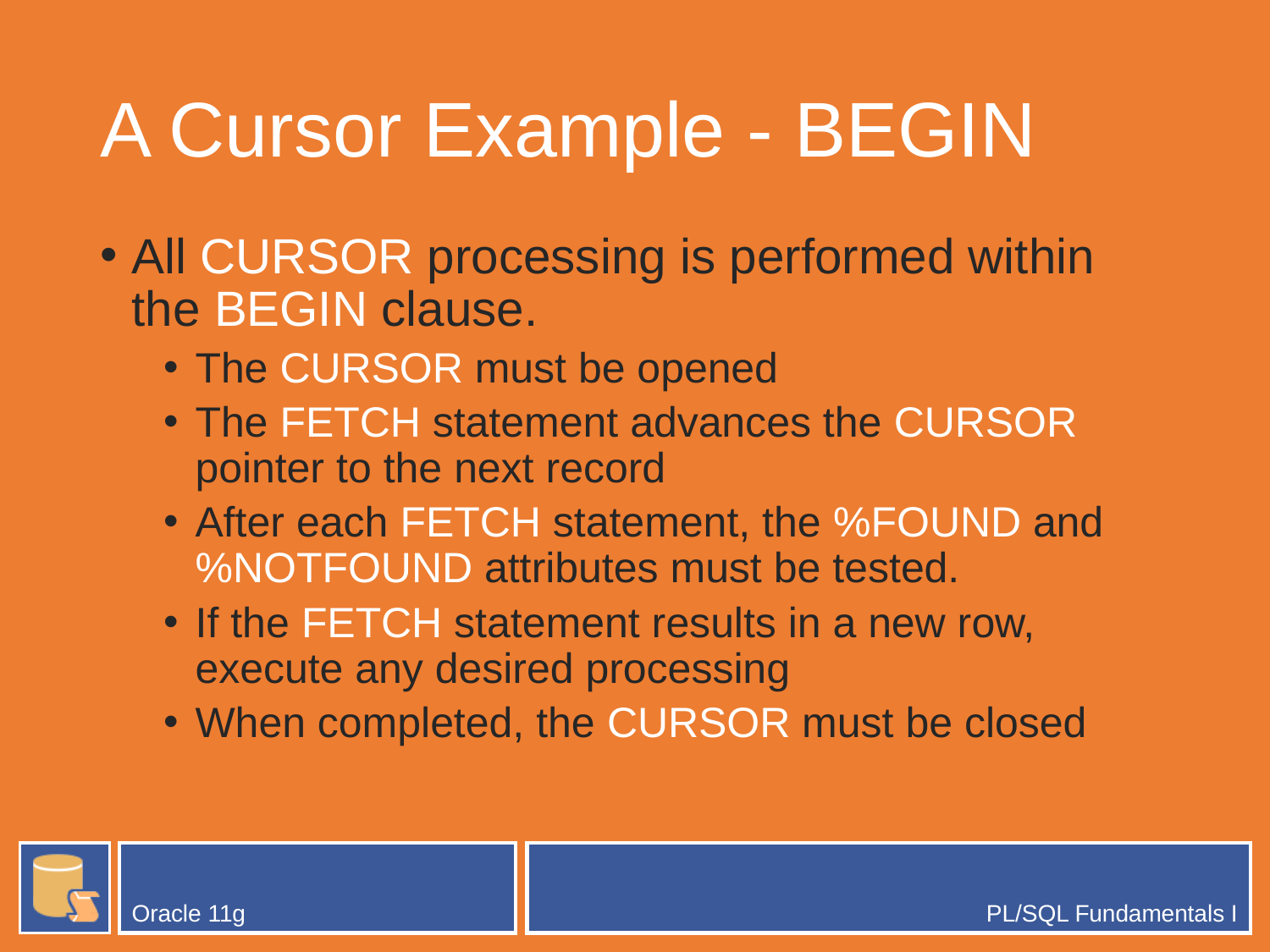

# A Cursor Example - BEGIN
All CURSOR processing is performed within the BEGIN clause.
The CURSOR must be opened
The FETCH statement advances the CURSOR pointer to the next record
After each FETCH statement, the %FOUND and %NOTFOUND attributes must be tested.
If the FETCH statement results in a new row, execute any desired processing
When completed, the CURSOR must be closed